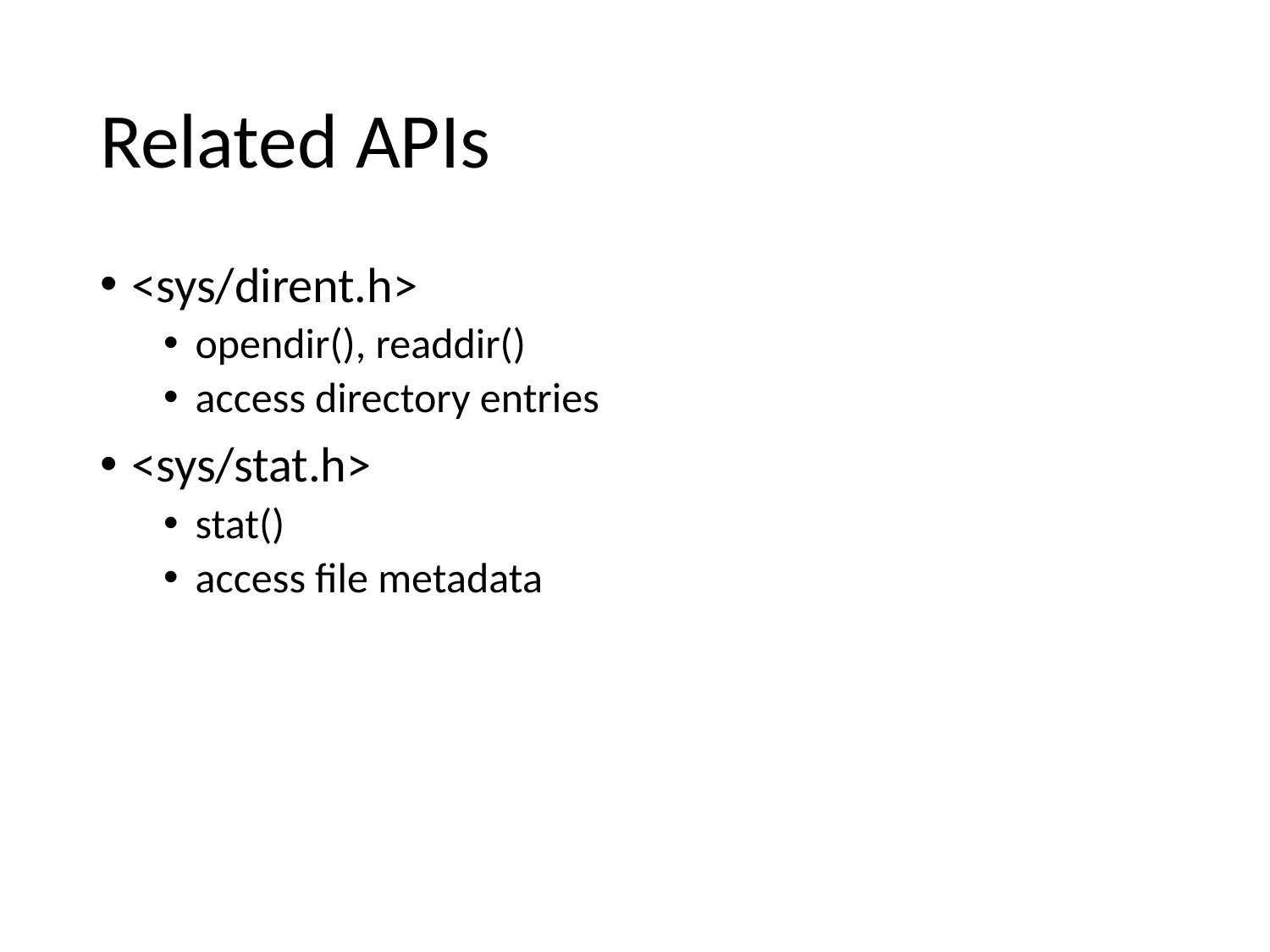

# Related APIs
<sys/dirent.h>
opendir(), readdir()
access directory entries
<sys/stat.h>
stat()
access file metadata